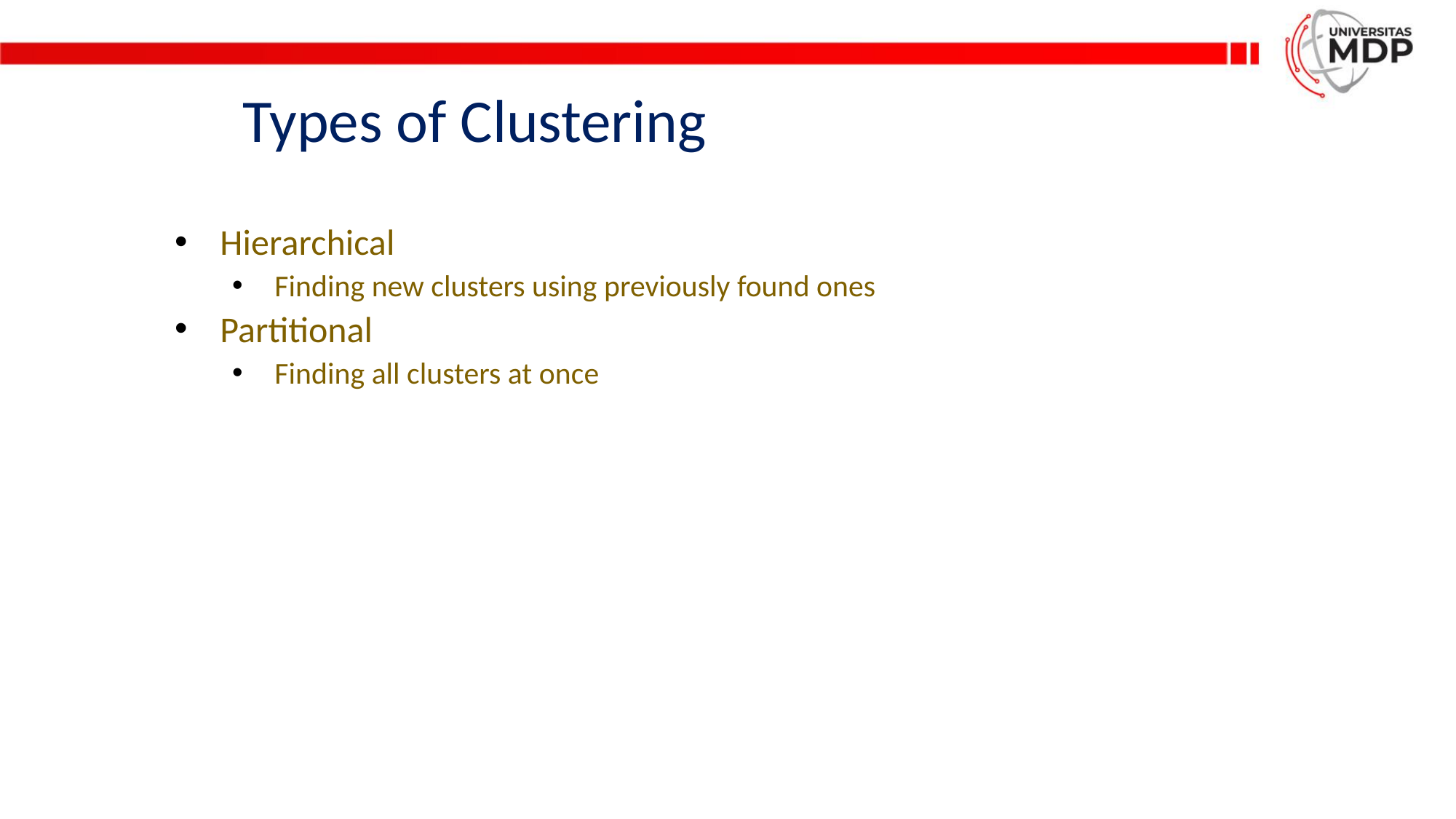

# Types of Clustering
Hierarchical
Finding new clusters using previously found ones
Partitional
Finding all clusters at once